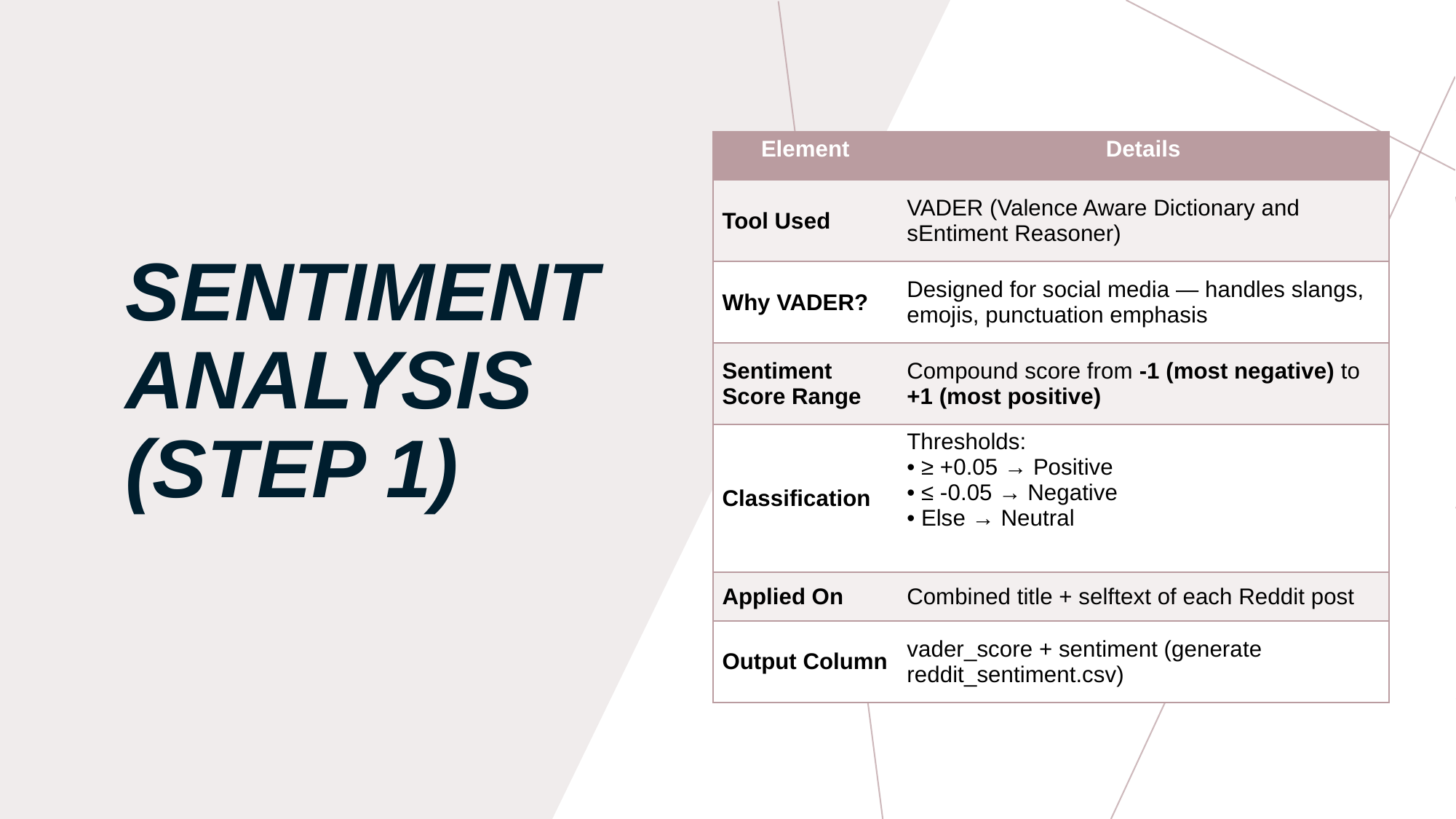

# Sentiment Analysis (Step 1)
| Element | Details |
| --- | --- |
| Tool Used | VADER (Valence Aware Dictionary and sEntiment Reasoner) |
| Why VADER? | Designed for social media — handles slangs, emojis, punctuation emphasis |
| Sentiment Score Range | Compound score from -1 (most negative) to +1 (most positive) |
| Classification | Thresholds: • ≥ +0.05 → Positive • ≤ -0.05 → Negative • Else → Neutral |
| Applied On | Combined title + selftext of each Reddit post |
| Output Column | vader\_score + sentiment (generate reddit\_sentiment.csv) |